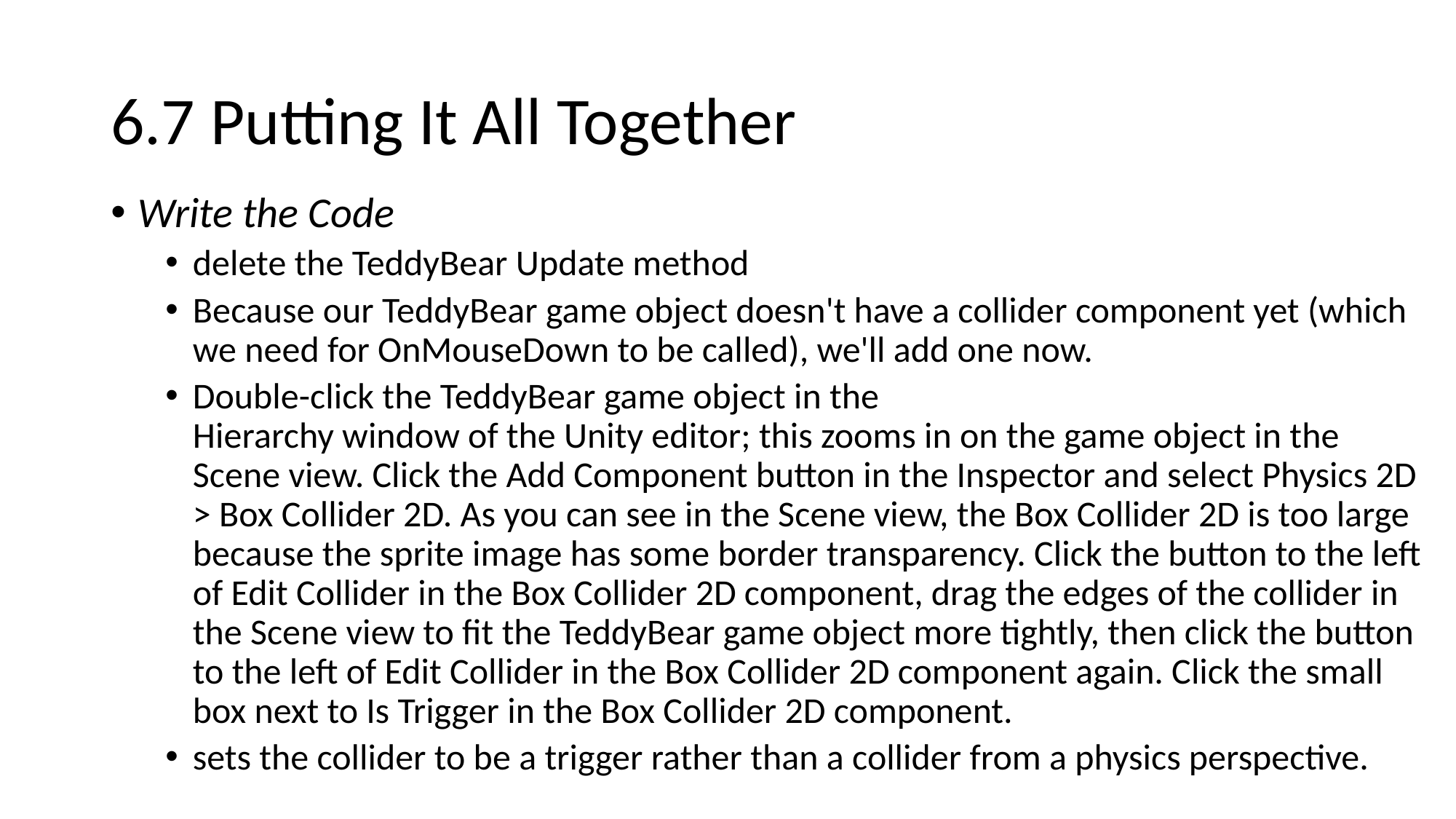

# 6.7 Putting It All Together
Write the Code
delete the TeddyBear Update method
Because our TeddyBear game object doesn't have a collider component yet (which we need for OnMouseDown to be called), we'll add one now.
Double-click the TeddyBear game object in the
Hierarchy window of the Unity editor; this zooms in on the game object in the Scene view. Click the Add Component button in the Inspector and select Physics 2D > Box Collider 2D. As you can see in the Scene view, the Box Collider 2D is too large because the sprite image has some border transparency. Click the button to the left of Edit Collider in the Box Collider 2D component, drag the edges of the collider in the Scene view to fit the TeddyBear game object more tightly, then click the button to the left of Edit Collider in the Box Collider 2D component again. Click the small box next to Is Trigger in the Box Collider 2D component.
sets the collider to be a trigger rather than a collider from a physics perspective.